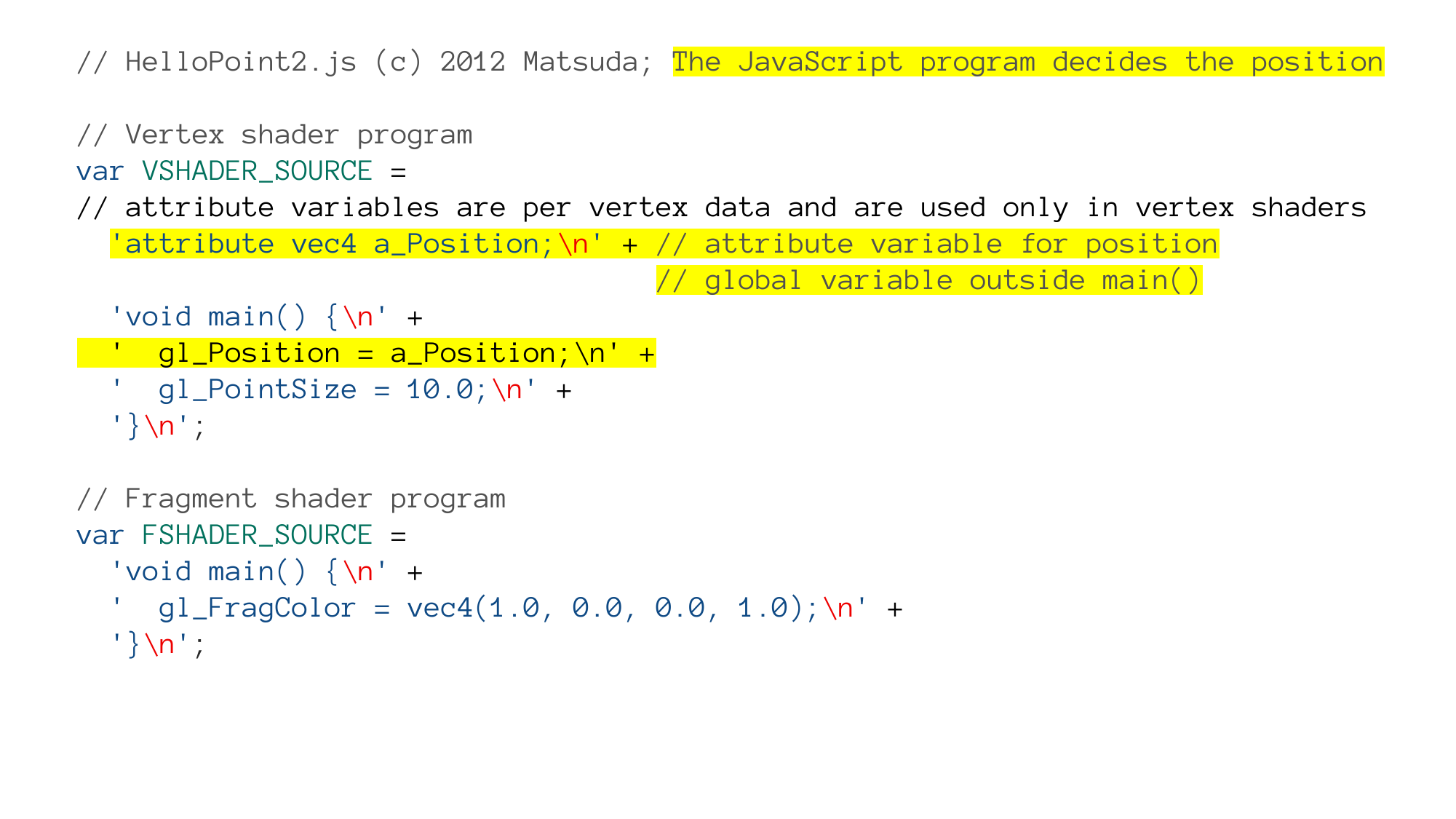

// HelloPoint2.js (c) 2012 Matsuda; The JavaScript program decides the position

// Vertex shader program
var VSHADER_SOURCE =
// attribute variables are per vertex data and are used only in vertex shaders
  'attribute vec4 a_Position;\n' + // attribute variable for position
                                   // global variable outside main()
  'void main() {\n' +
  '  gl_Position = a_Position;\n' +
  '  gl_PointSize = 10.0;\n' +
  '}\n';
// Fragment shader program
var FSHADER_SOURCE =
  'void main() {\n' +
  '  gl_FragColor = vec4(1.0, 0.0, 0.0, 1.0);\n' +
  '}\n';